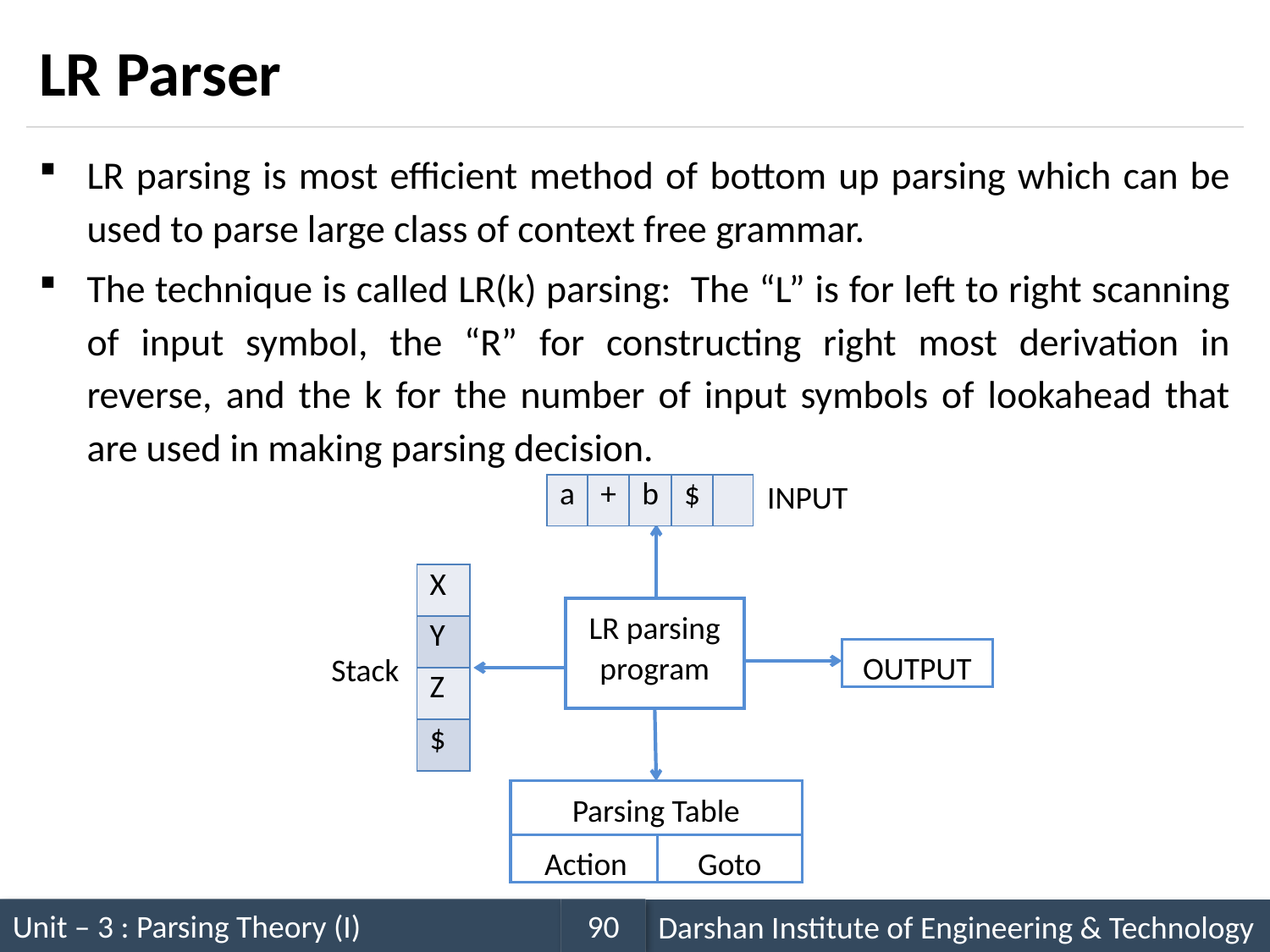

# LR Parser
LR parsing is most efficient method of bottom up parsing which can be used to parse large class of context free grammar.
The technique is called LR(k) parsing:  The “L” is for left to right scanning of input symbol, the “R” for constructing right most derivation in reverse, and the k for the number of input symbols of lookahead that are used in making parsing decision.
INPUT
| a | + | b | $ |  |
| --- | --- | --- | --- | --- |
| X |
| --- |
| Y |
| Z |
| $ |
LR parsing program
OUTPUT
  Stack
Parsing Table
Action
Goto